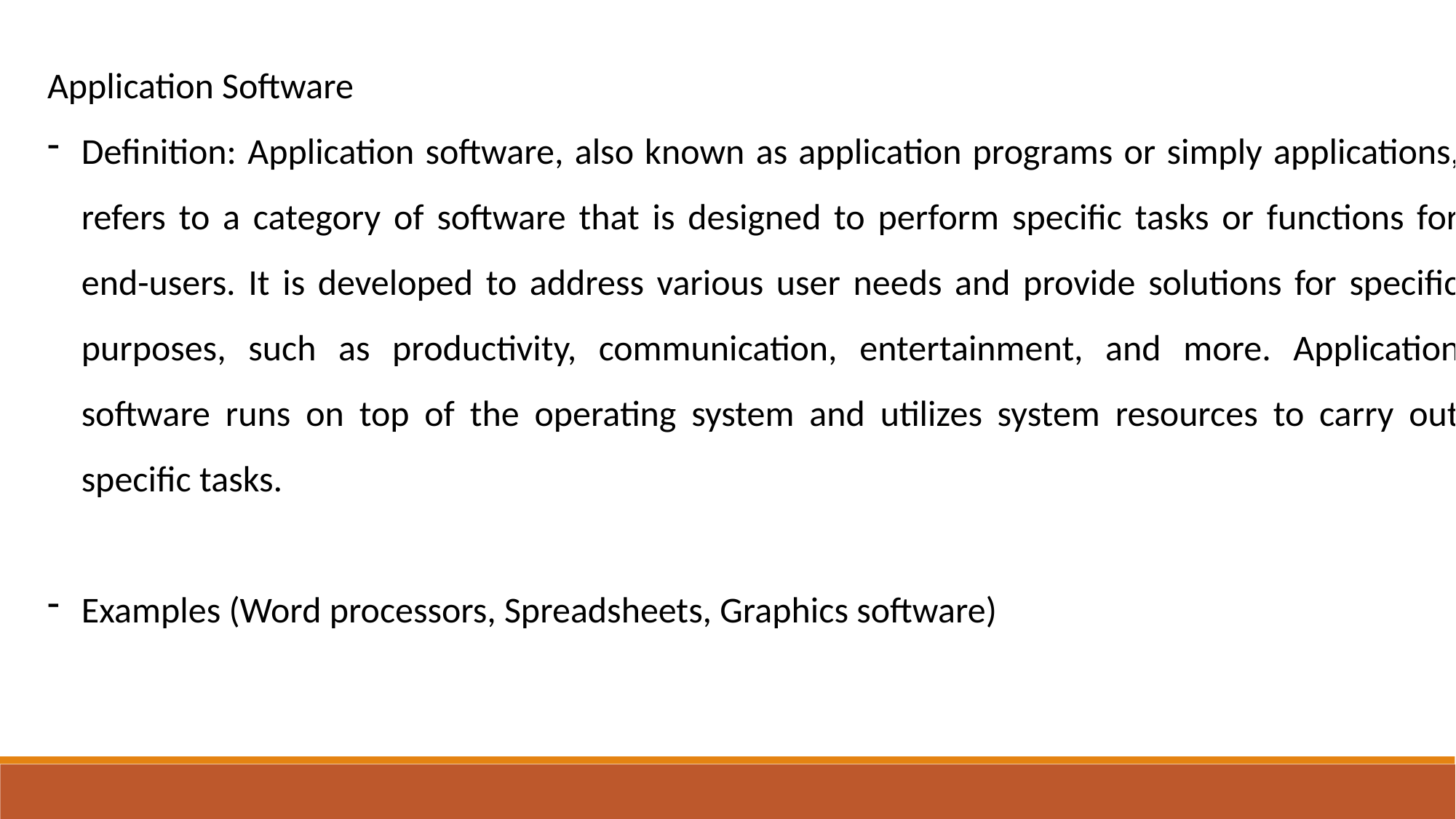

Application Software
Definition: Application software, also known as application programs or simply applications, refers to a category of software that is designed to perform specific tasks or functions for end-users. It is developed to address various user needs and provide solutions for specific purposes, such as productivity, communication, entertainment, and more. Application software runs on top of the operating system and utilizes system resources to carry out specific tasks.

Examples (Word processors, Spreadsheets, Graphics software)